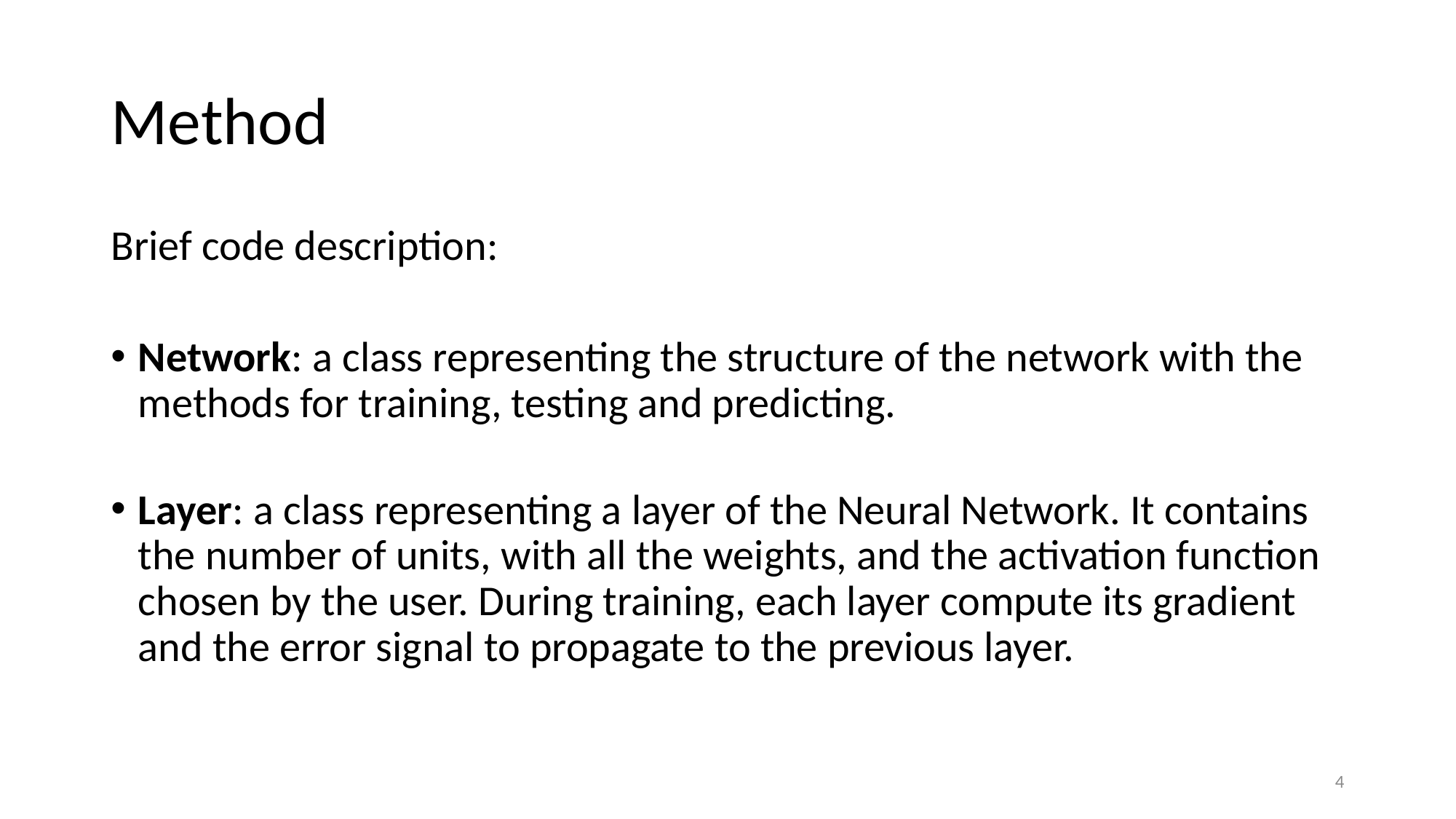

# Method
Brief code description:
Network: a class representing the structure of the network with the methods for training, testing and predicting.
Layer: a class representing a layer of the Neural Network. It contains the number of units, with all the weights, and the activation function chosen by the user. During training, each layer compute its gradient and the error signal to propagate to the previous layer.
4